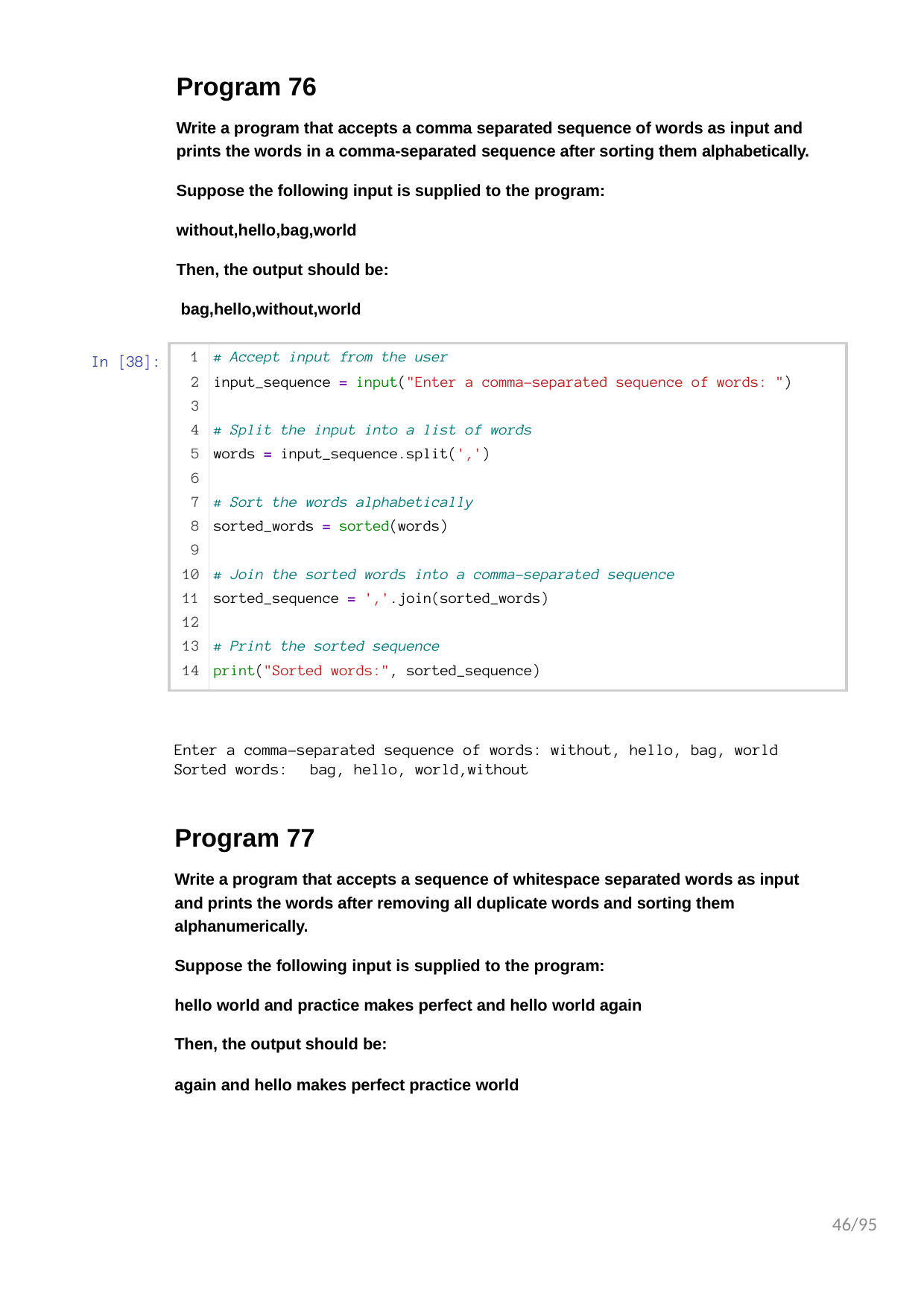

Program 76
Write a program that accepts a comma separated sequence of words as input and  prints the words in a comma-separated sequence after sorting them alphabetically.
Suppose the following input is supplied to the program:  without,hello,bag,world
Then, the output should be:  bag,hello,without,world

In [38]:
| 1 | # Accept input from the user |
| --- | --- |
| 2 | input\_sequence = input("Enter a comma-separated sequence of words: ") |
| 3 |  |
| 4 | # Split the input into a list of words |
| 5 | words = input\_sequence.split(',') |
| 6 |  |
| 7 | # Sort the words alphabetically |
| 8 | sorted\_words = sorted(words) |
| 9 |  |
| 10 | # Join the sorted words into a comma-separated sequence |
| 11 | sorted\_sequence = ','.join(sorted\_words) |
| 12 |  |
| 13 | # Print the sorted sequence |
| 14 | print("Sorted words:", sorted\_sequence) |
Enter a comma-separated sequence of words: without, hello, bag, world  Sorted words:	bag, hello, world,without

Program 77
Write a program that accepts a sequence of whitespace separated words as input  and prints the words after removing all duplicate words and sorting them  alphanumerically.
Suppose the following input is supplied to the program:  hello world and practice makes perfect and hello world again  Then, the output should be:

again and hello makes perfect practice world
46/95